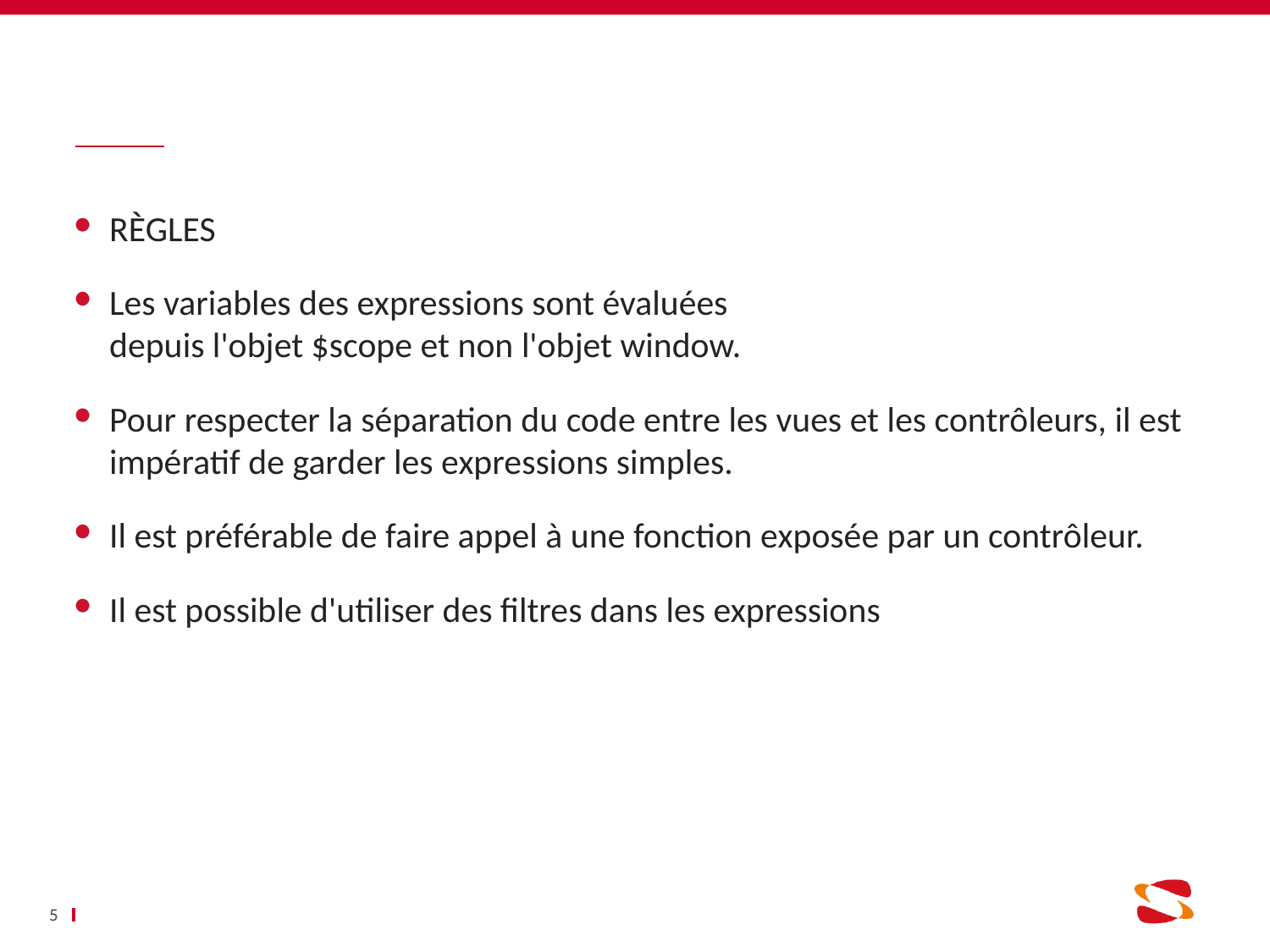

#

RÈGLES
Les variables des expressions sont évaluées
depuis l'objet $scope et non l'objet window.
Pour respecter la séparation du code entre les vues et les contrôleurs, il est impératif de garder les expressions simples.
Il est préférable de faire appel à une fonction exposée par un contrôleur.
Il est possible d'utiliser des filtres dans les expressions
5